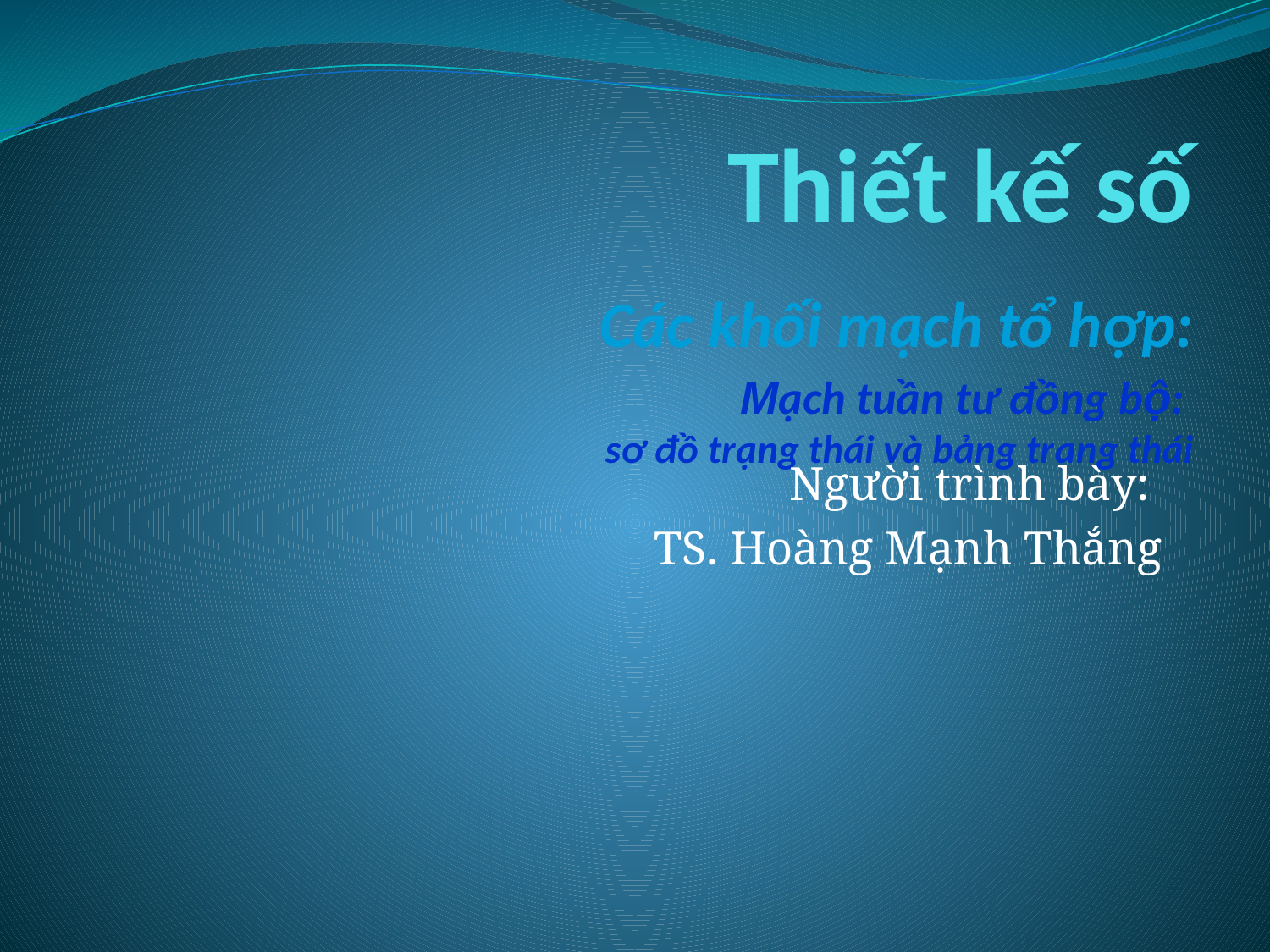

# Thiết kế số Các khối mạch tổ hợp: Mạch tuần tư đồng bộ: sơ đồ trạng thái và bảng trạng thái
Người trình bày:
TS. Hoàng Mạnh Thắng
TexPoint fonts used in EMF: AAAAAA